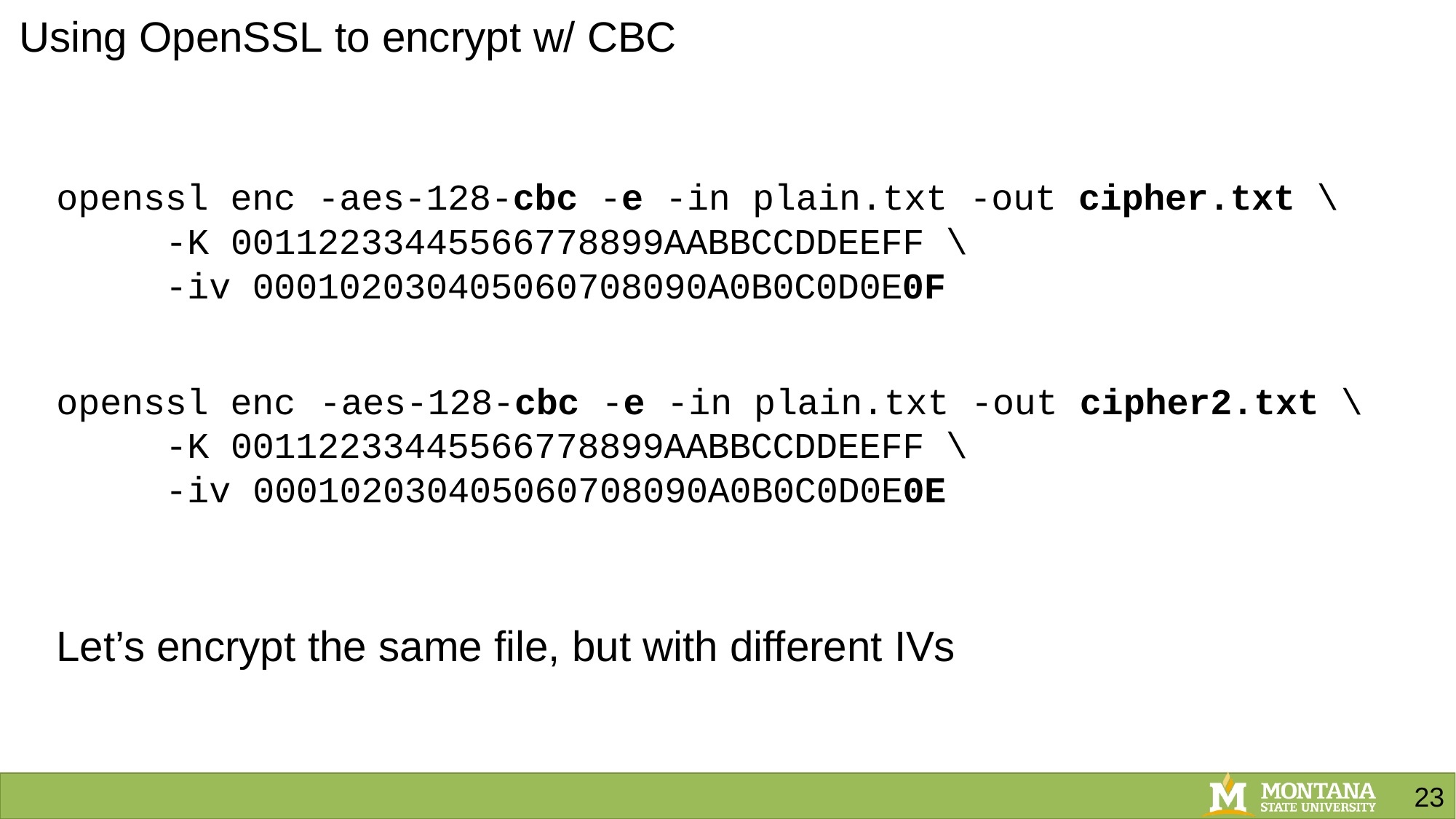

# Using OpenSSL to encrypt w/ CBC
openssl enc -aes-128-cbc -e -in plain.txt -out cipher.txt \
-K 00112233445566778899AABBCCDDEEFF \
-iv 000102030405060708090A0B0C0D0E0F

openssl enc	-aes-128-cbc -e -in plain.txt -out cipher2.txt \
-K 00112233445566778899AABBCCDDEEFF \
-iv 000102030405060708090A0B0C0D0E0E
Let’s encrypt the same file, but with different IVs
23